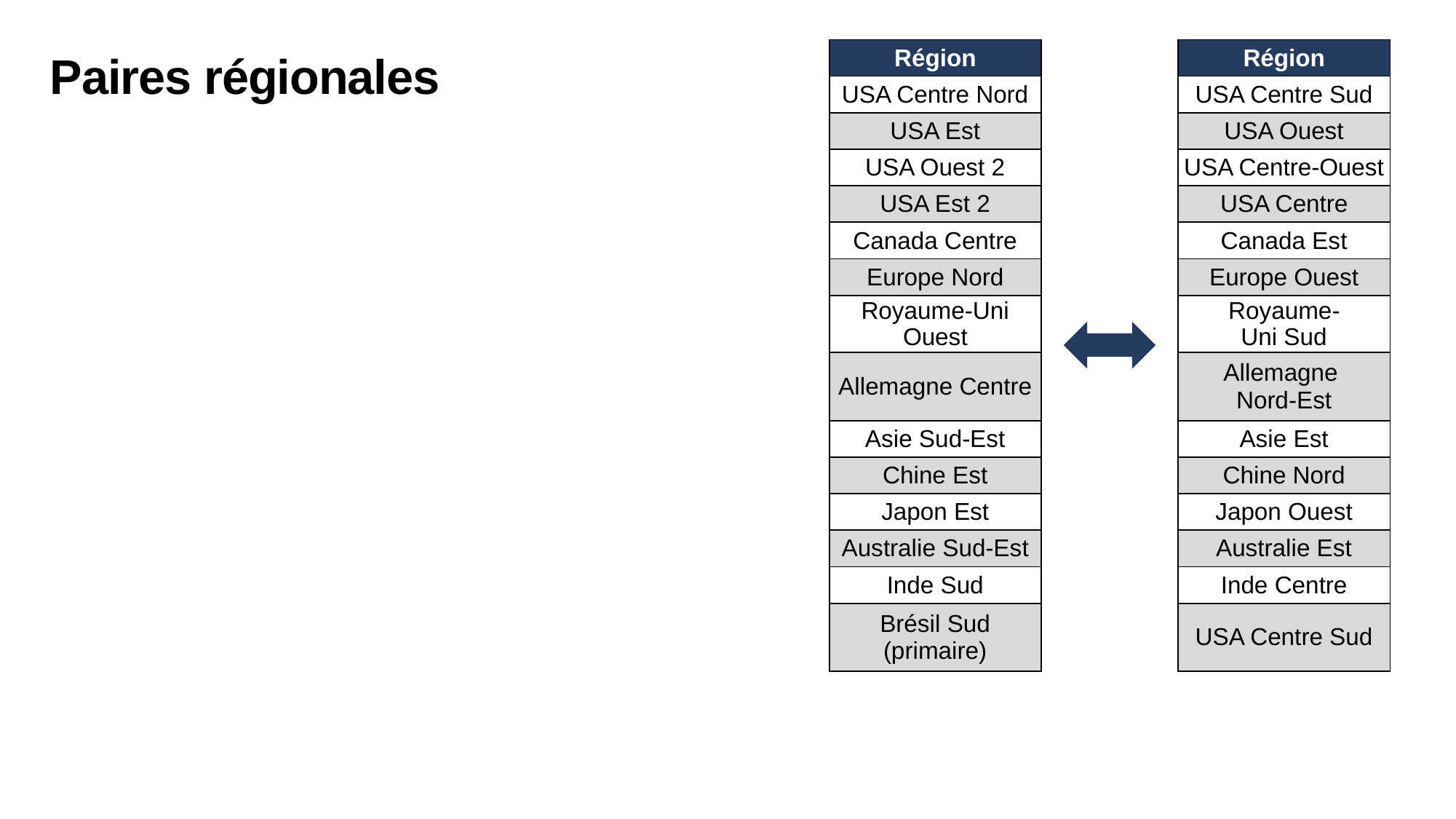

| Région |
| --- |
| USA Centre Nord |
| USA Est |
| USA Ouest 2 |
| USA Est 2 |
| Canada Centre |
| Europe Nord |
| Royaume-Uni Ouest |
| Allemagne Centre |
| Asie Sud-Est |
| Chine Est |
| Japon Est |
| Australie Sud-Est |
| Inde Sud |
| Brésil Sud (primaire) |
| Région |
| --- |
| USA Centre Sud |
| USA Ouest |
| USA Centre-Ouest |
| USA Centre |
| Canada Est |
| Europe Ouest |
| Royaume- Uni Sud |
| Allemagne Nord-Est |
| Asie Est |
| Chine Nord |
| Japon Ouest |
| Australie Est |
| Inde Centre |
| USA Centre Sud |
# Paires régionales